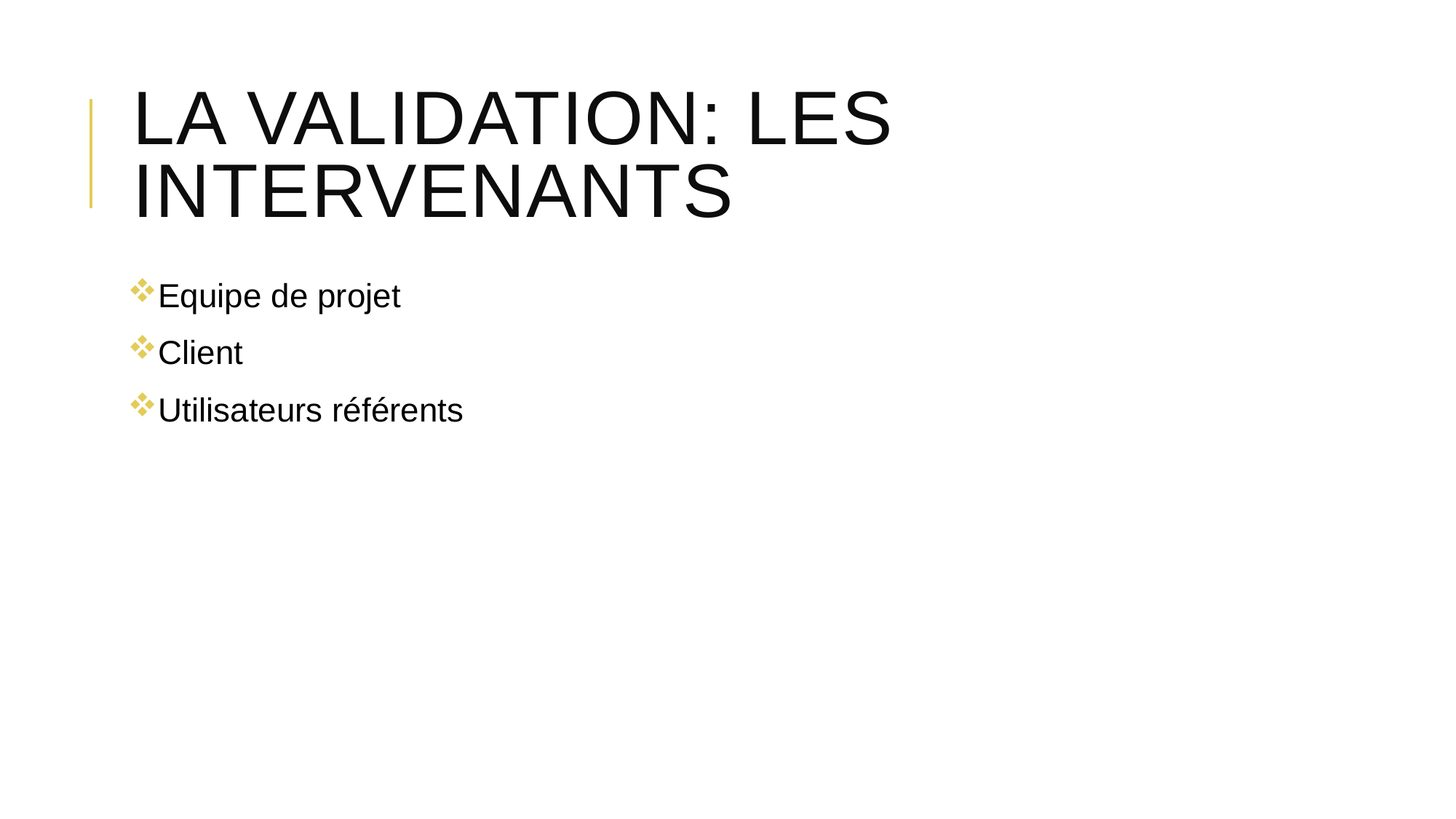

# La validation: Les INTERVENANTS
Equipe de projet
Client
Utilisateurs référents